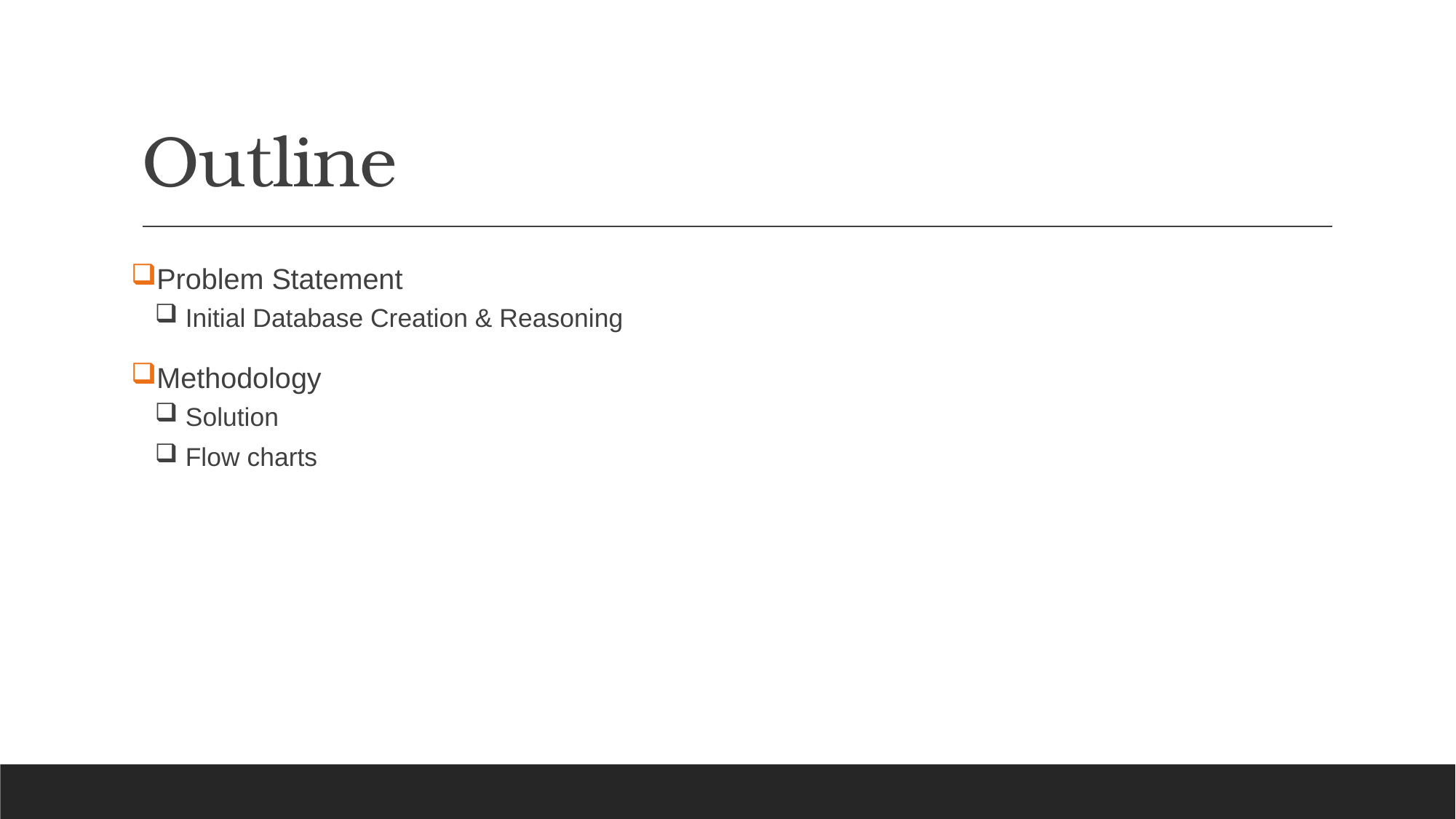

# Outline
Problem Statement
 Initial Database Creation & Reasoning
Methodology
 Solution
 Flow charts